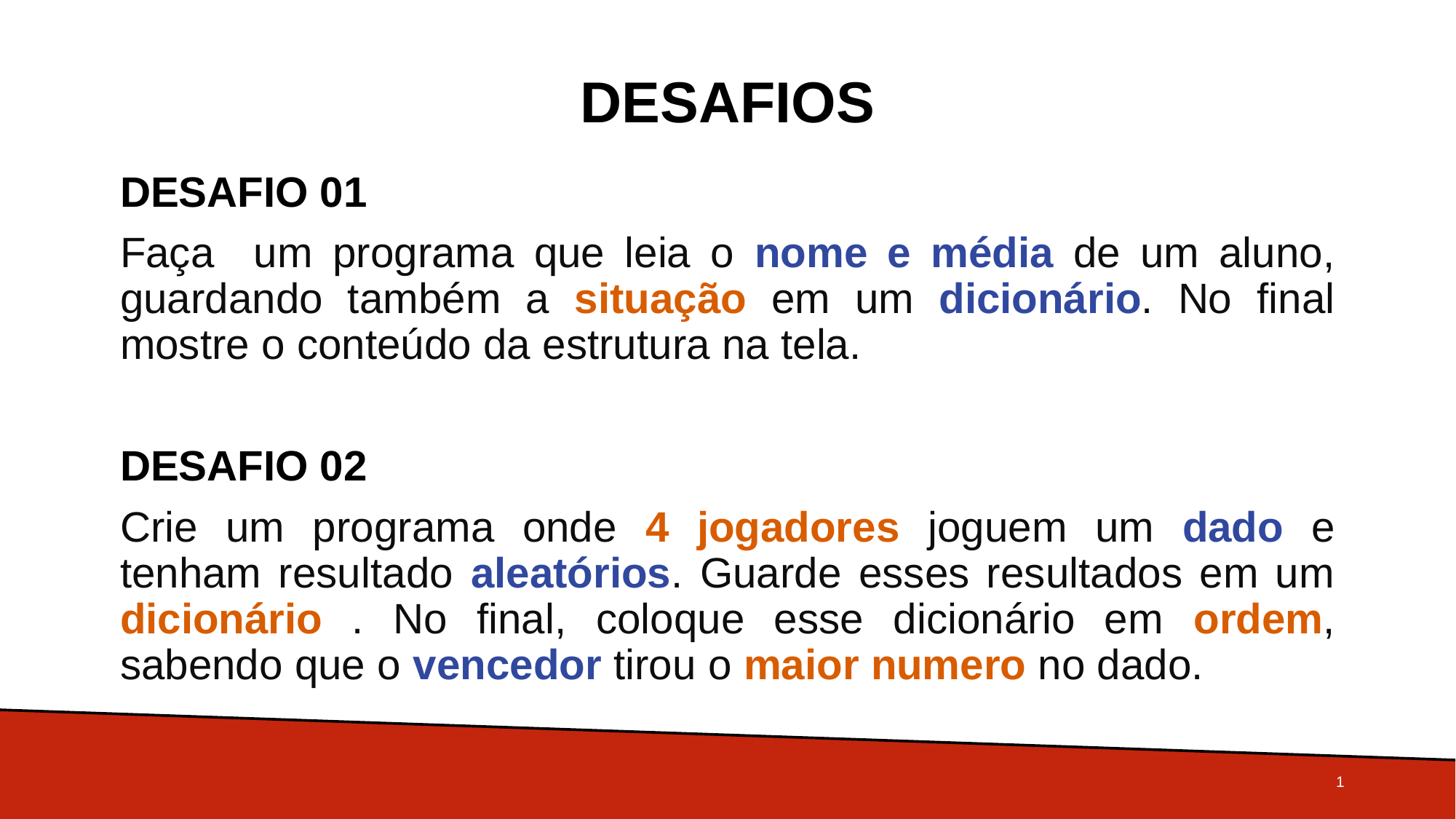

# Desafios
DESAFIO 01
Faça  um programa que leia o nome e média de um aluno, guardando também a situação em um dicionário. No final mostre o conteúdo da estrutura na tela.

DESAFIO 02
Crie um programa onde 4 jogadores joguem um dado e tenham resultado aleatórios. Guarde esses resultados em um dicionário . No final, coloque esse dicionário em ordem, sabendo que o vencedor tirou o maior numero no dado.

1